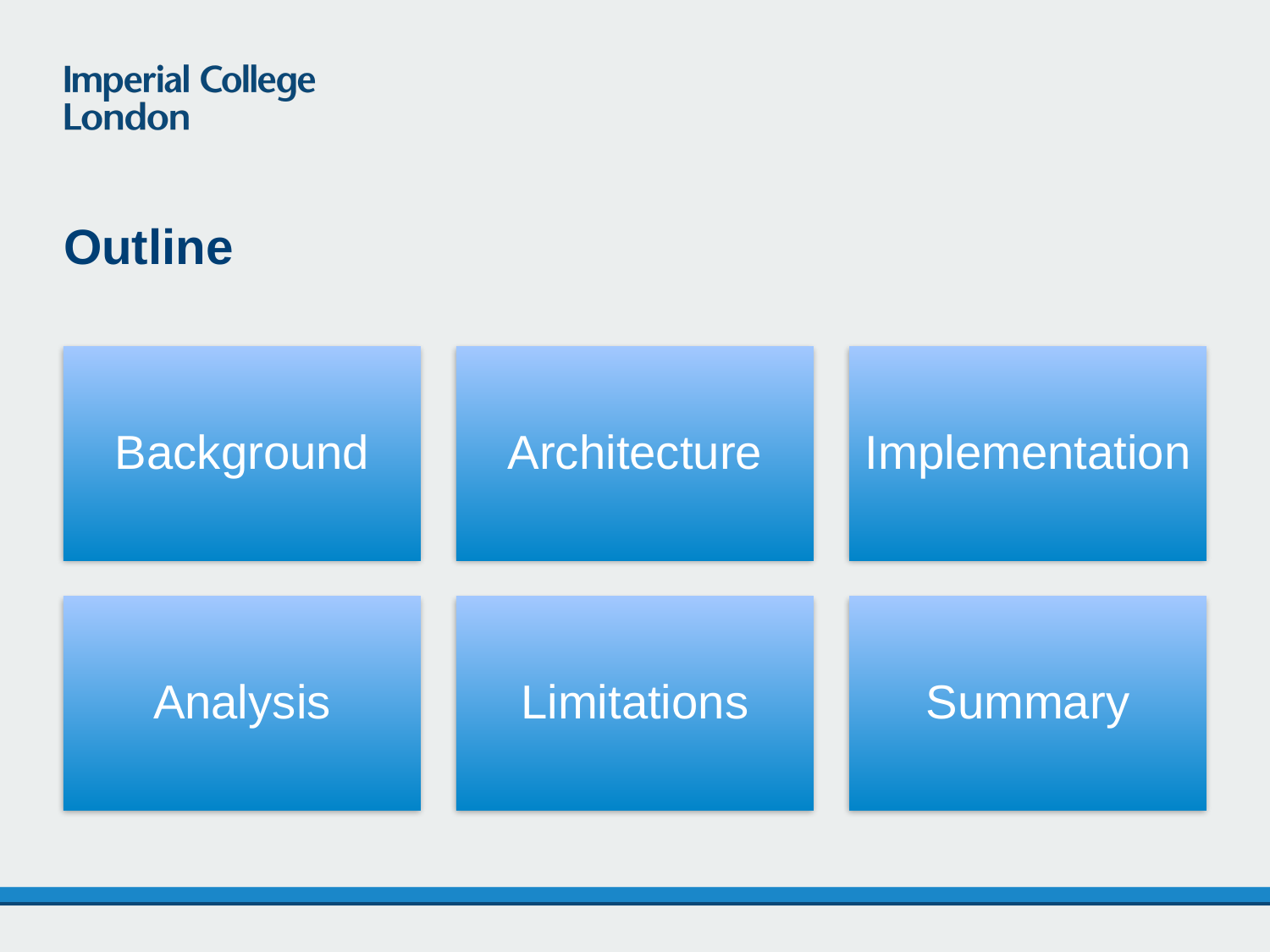

# Outline
Background
Architecture
Implementation
Analysis
Limitations
Summary